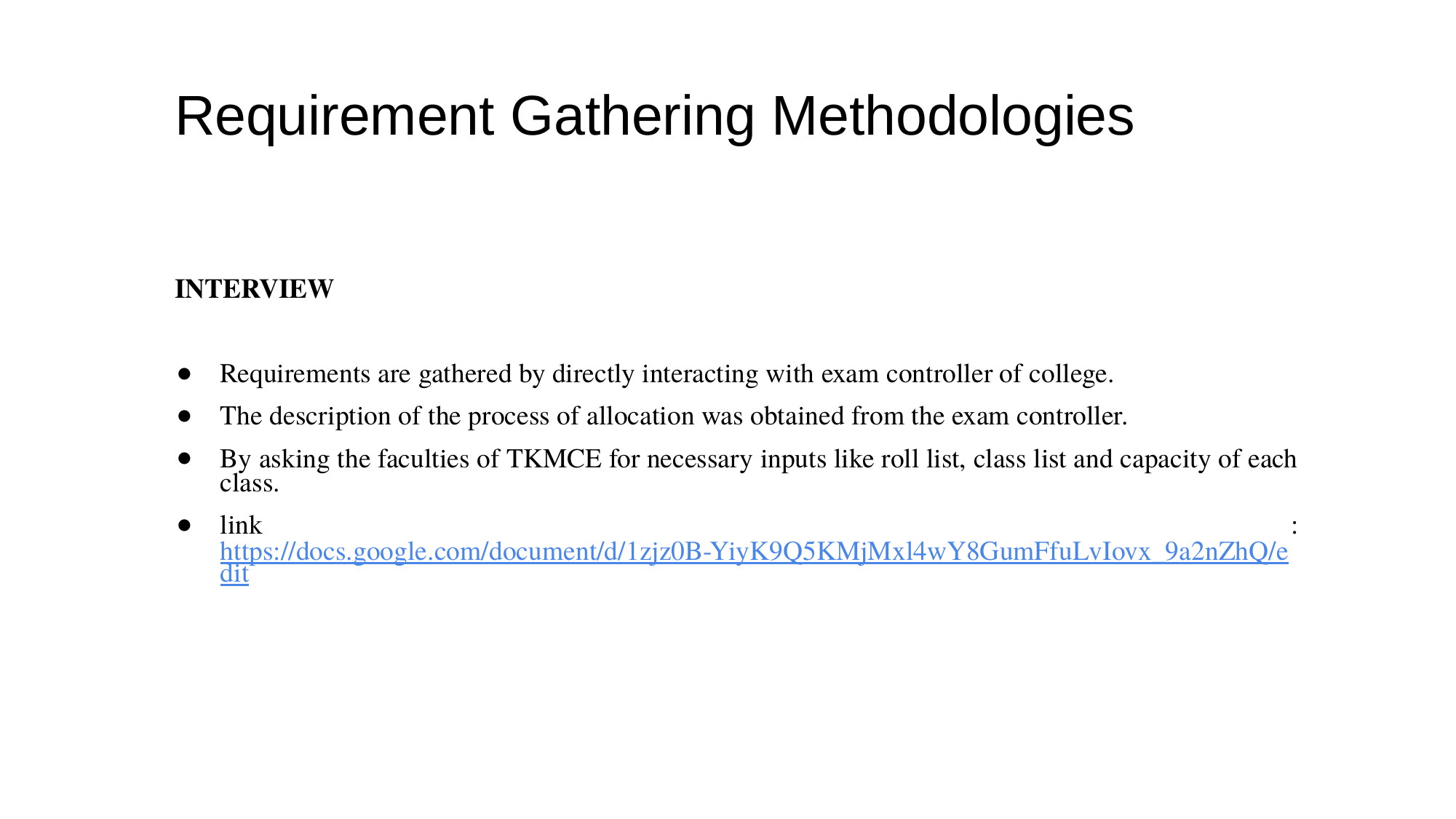

# Requirement Gathering Methodologies
INTERVIEW

Requirements are gathered by directly interacting with exam controller of college.
The description of the process of allocation was obtained from the exam controller.
By asking the faculties of TKMCE for necessary inputs like roll list, class list and capacity of each class.
link : https://docs.google.com/document/d/1zjz0B-YiyK9Q5KMjMxl4wY8GumFfuLvIovx_9a2nZhQ/edit